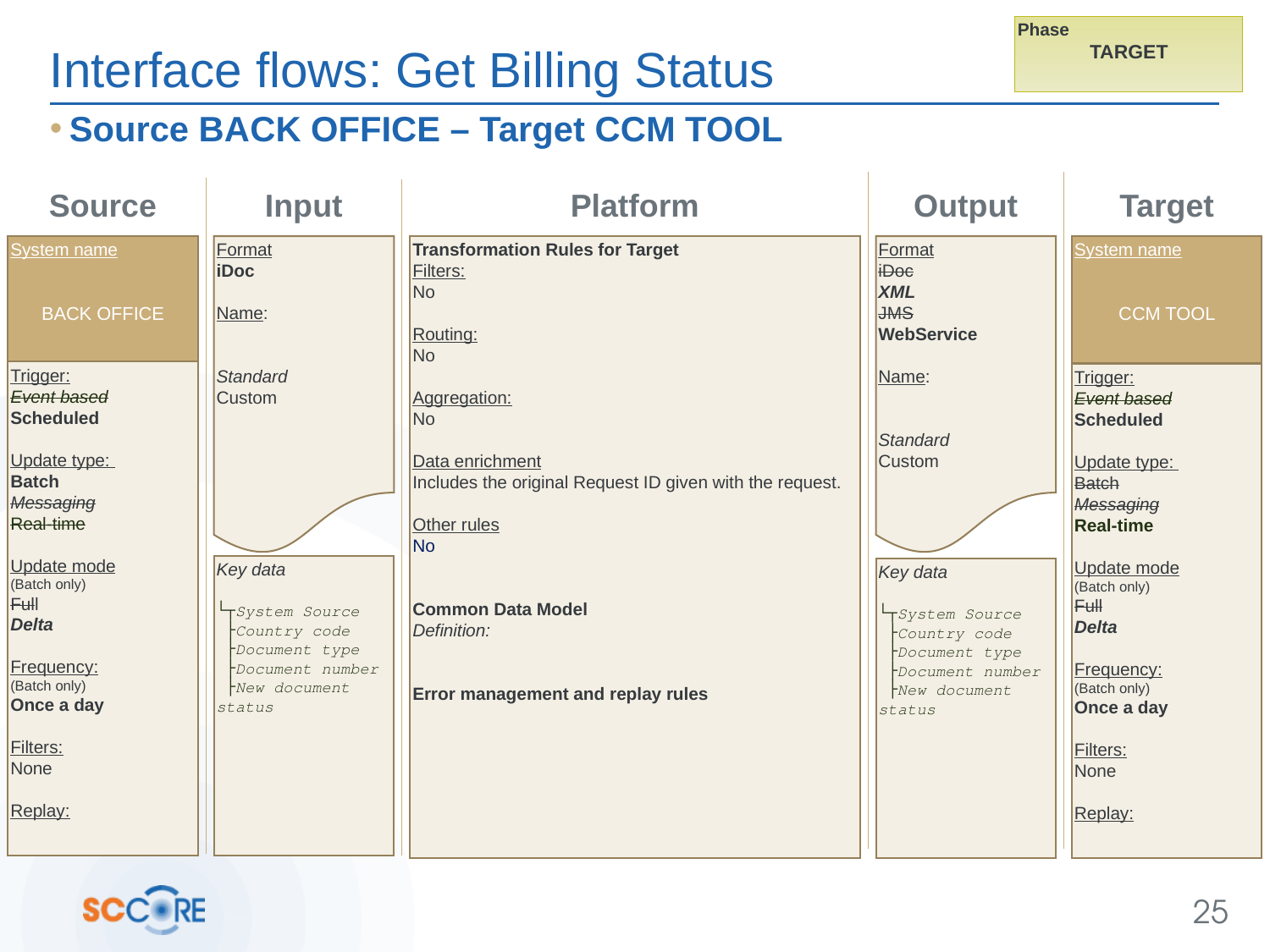

Phase
TARGET
# Interface flows: Get Billing Status
Source BACK OFFICE – Target CCM TOOL
Source
Input
Platform
Output
Target
System name

BACK OFFICE
Format
iDoc

Name:

Standard
Custom
Transformation Rules for Target
Filters:
No

Routing:
No

Aggregation:
No

Data enrichment
Includes the original Request ID given with the request.

Other rules
No

Common Data Model
Definition:

Error management and replay rules
Format
iDoc
XML
JMS
WebService

Name:

Standard
Custom
System name

CCM TOOL
Trigger:
Event based
Scheduled

Update type:
Batch
Messaging
Real-time

Update mode
(Batch only)
Full
Delta

Frequency:
(Batch only)
Once a day

Filters:
None

Replay:

Trigger:
Event based
Scheduled

Update type:
Batch
Messaging
Real-time

Update mode
(Batch only)
Full
Delta

Frequency:
(Batch only)
Once a day

Filters:
None

Replay:

Key data

└┬System Source
 ├Country code
 ├Document type
 ├Document number
 ├New document status
Key data

└┬System Source
 ├Country code
 ├Document type
 ├Document number
 ├New document status